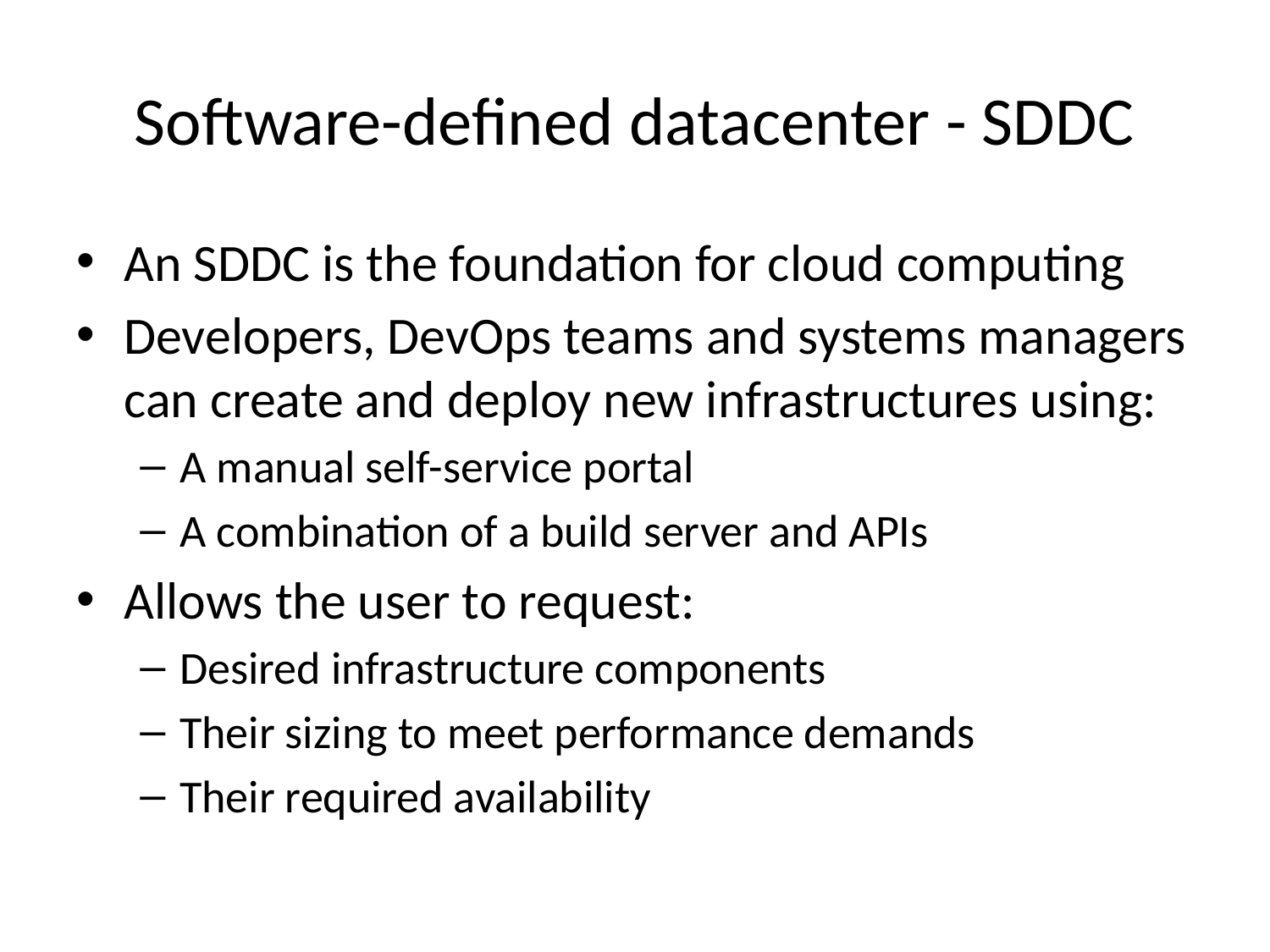

# Software-defined datacenter - SDDC
An SDDC is the foundation for cloud computing
Developers, DevOps teams and systems managers can create and deploy new infrastructures using:
A manual self-service portal
A combination of a build server and APIs
Allows the user to request:
Desired infrastructure components
Their sizing to meet performance demands
Their required availability